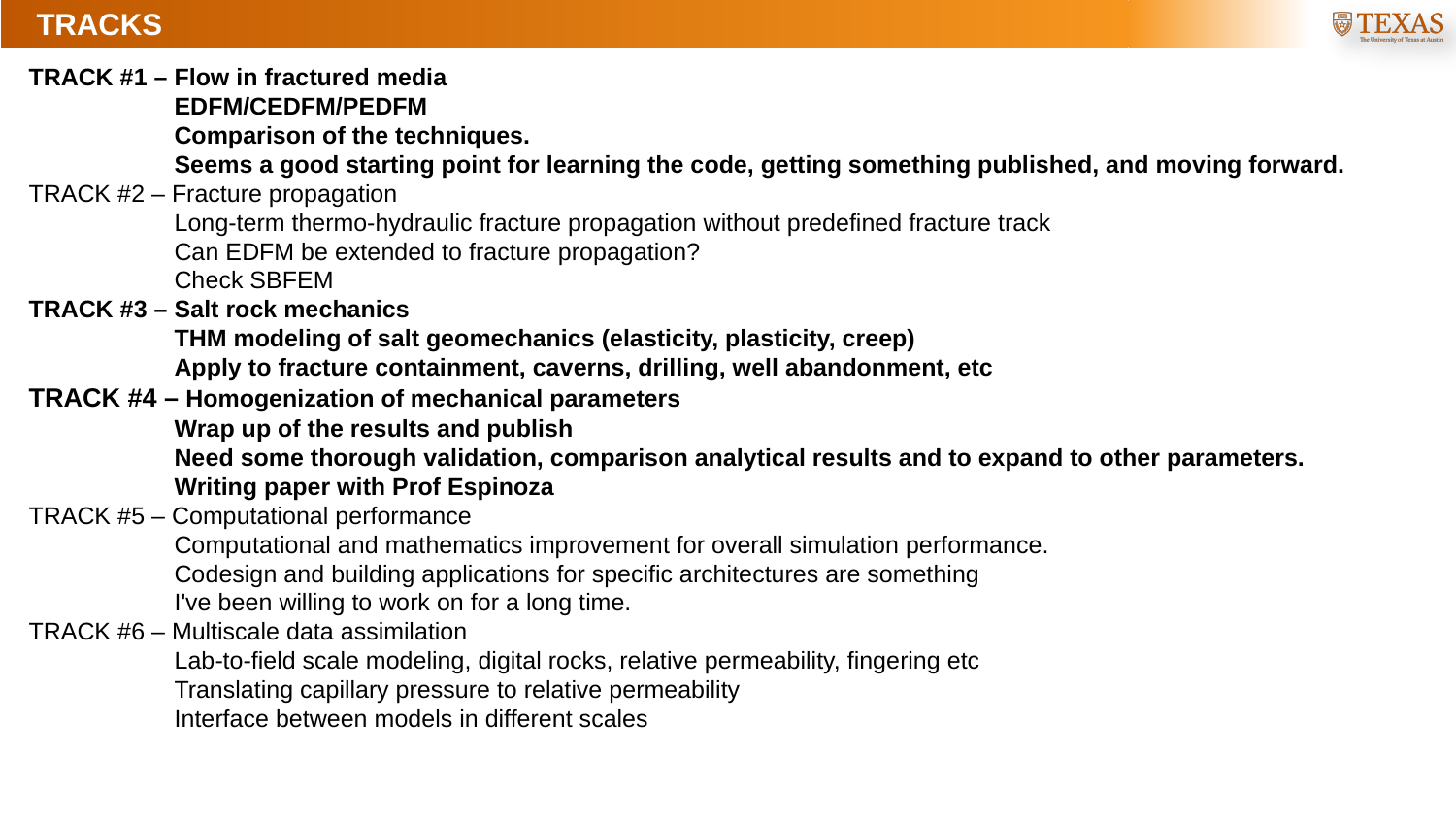

# TRACKS
TRACK #1 – Flow in fractured media
	EDFM/CEDFM/PEDFM
	Comparison of the techniques.
	Seems a good starting point for learning the code, getting something published, and moving forward.
TRACK #2 – Fracture propagation
	Long-term thermo-hydraulic fracture propagation without predefined fracture track
	Can EDFM be extended to fracture propagation?
	Check SBFEM
TRACK #3 – Salt rock mechanics
	THM modeling of salt geomechanics (elasticity, plasticity, creep)
	Apply to fracture containment, caverns, drilling, well abandonment, etc
TRACK #4 – Homogenization of mechanical parameters
	Wrap up of the results and publish
	Need some thorough validation, comparison analytical results and to expand to other parameters.
	Writing paper with Prof Espinoza
TRACK #5 – Computational performance
	Computational and mathematics improvement for overall simulation performance.
	Codesign and building applications for specific architectures are something
	I've been willing to work on for a long time.
TRACK #6 – Multiscale data assimilation
	Lab-to-field scale modeling, digital rocks, relative permeability, fingering etc
	Translating capillary pressure to relative permeability
	Interface between models in different scales